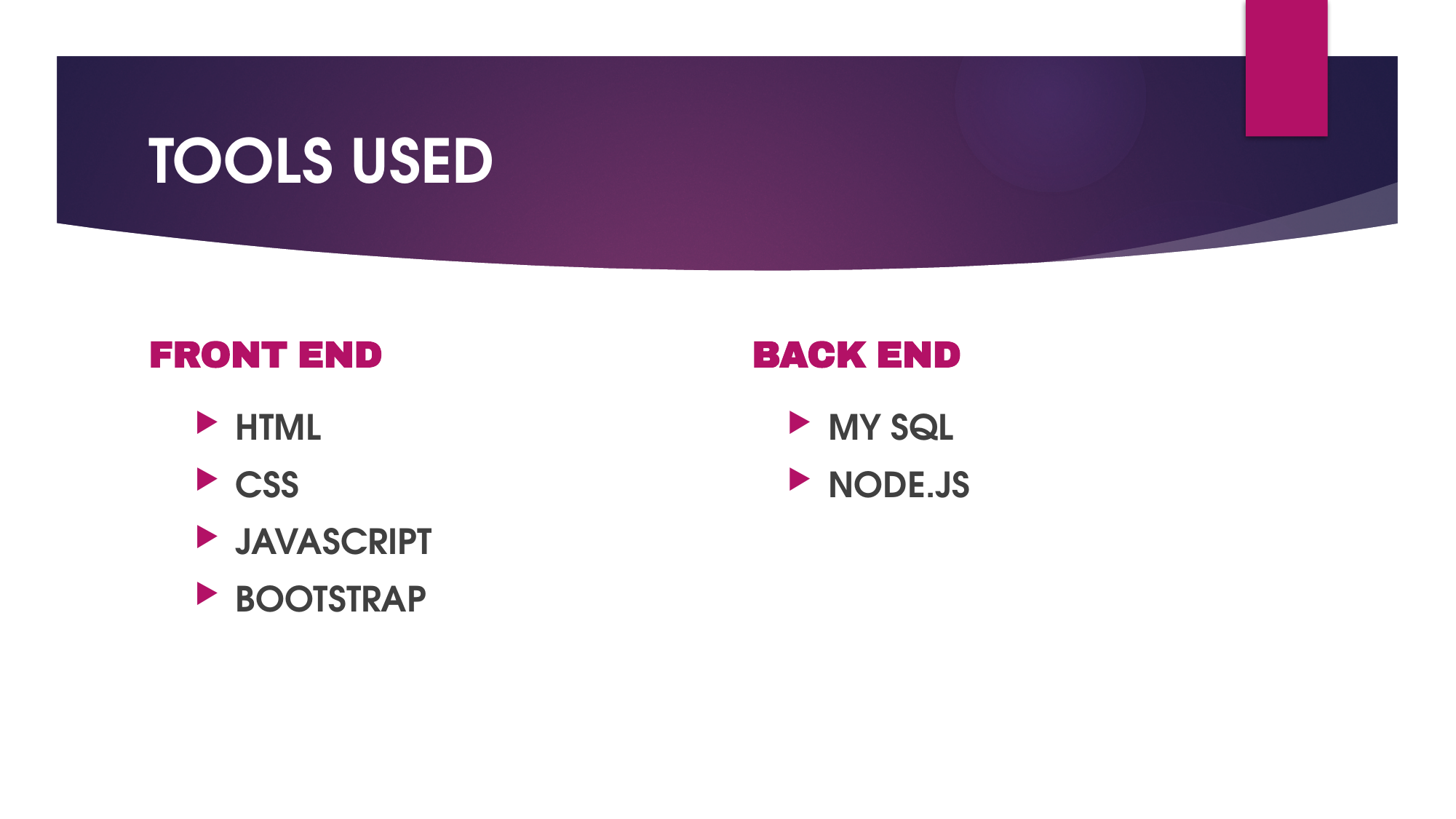

# TOOLS USED
FRONT END
BACK END
HTML
CSS
JAVASCRIPT
BOOTSTRAP
MY SQL
NODE.JS